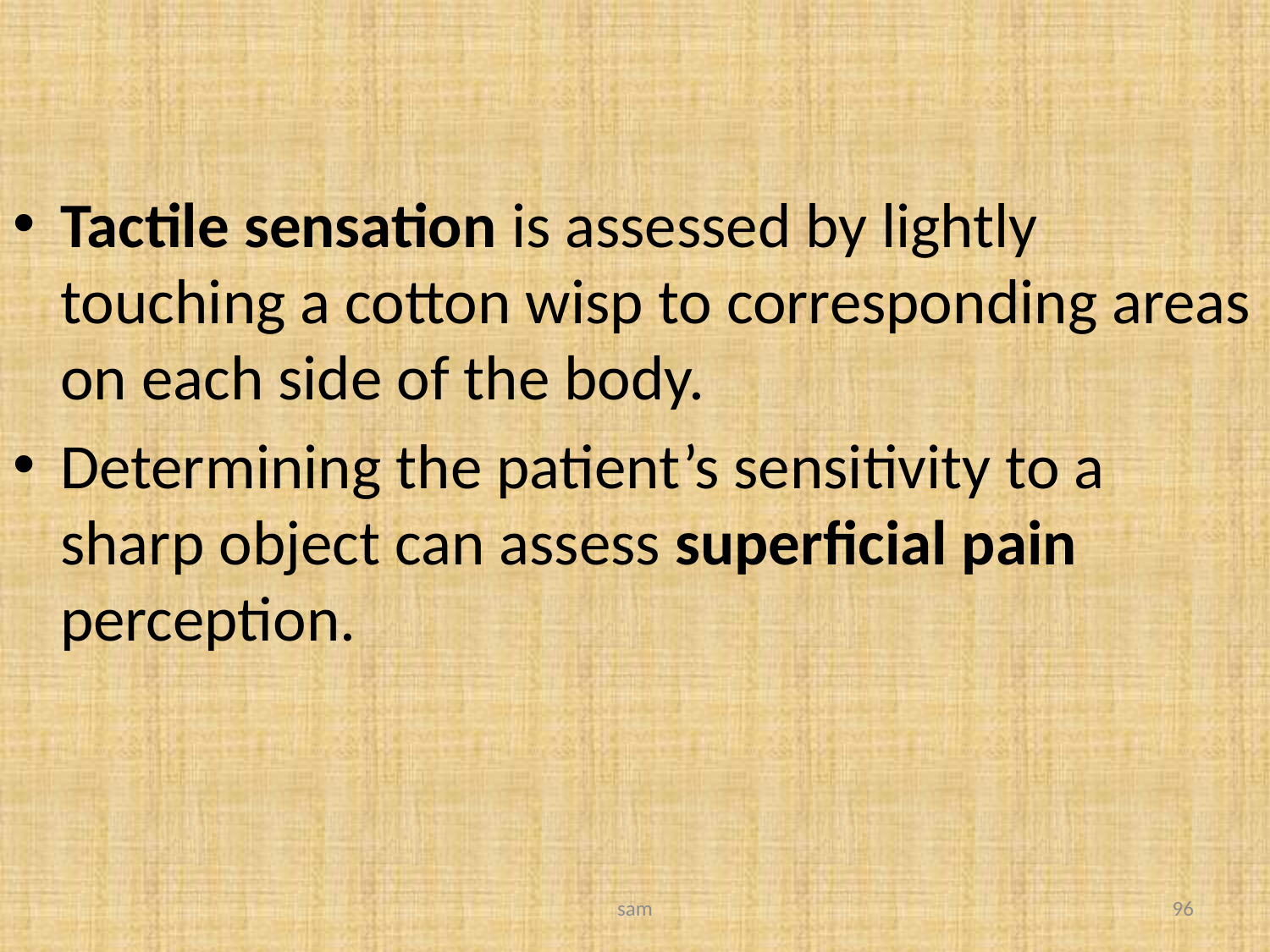

Tactile sensation is assessed by lightly touching a cotton wisp to corresponding areas on each side of the body.
Determining the patient’s sensitivity to a sharp object can assess superficial pain perception.

sam
96